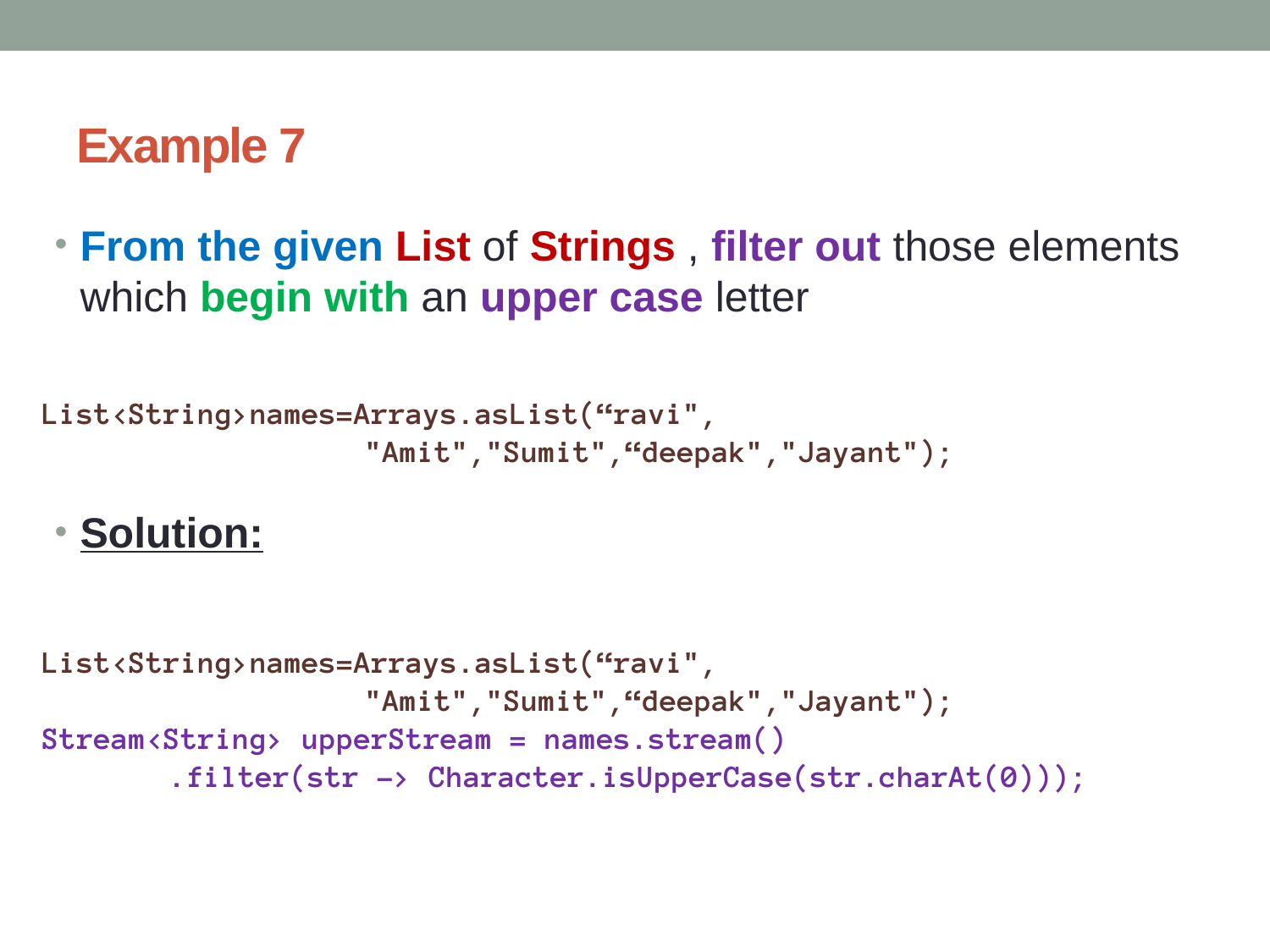

# Example 7
From the given List of Strings , filter out those elements which begin with an upper case letter

Solution:

List<String>names=Arrays.asList(“ravi",
		    "Amit","Sumit",“deepak","Jayant");
List<String>names=Arrays.asList(“ravi",
		    "Amit","Sumit",“deepak","Jayant");
Stream<String> upperStream = names.stream()
	.filter(str -> Character.isUpperCase(str.charAt(0)));